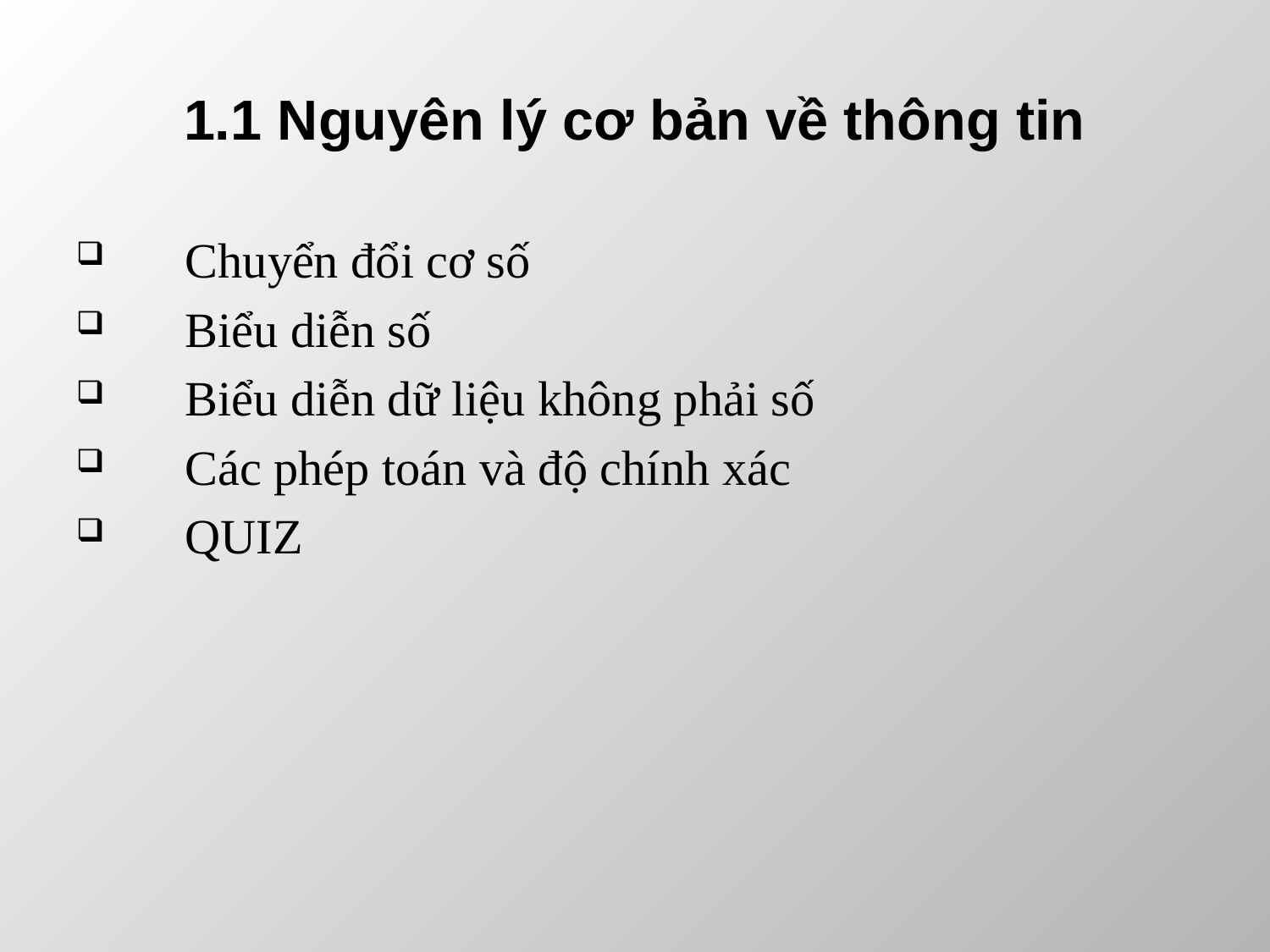

# 1.1 Nguyên lý cơ bản về thông tin
  Chuyển đổi cơ số
  Biểu diễn số
  Biểu diễn dữ liệu không phải số
  Các phép toán và độ chính xác
  QUIZ